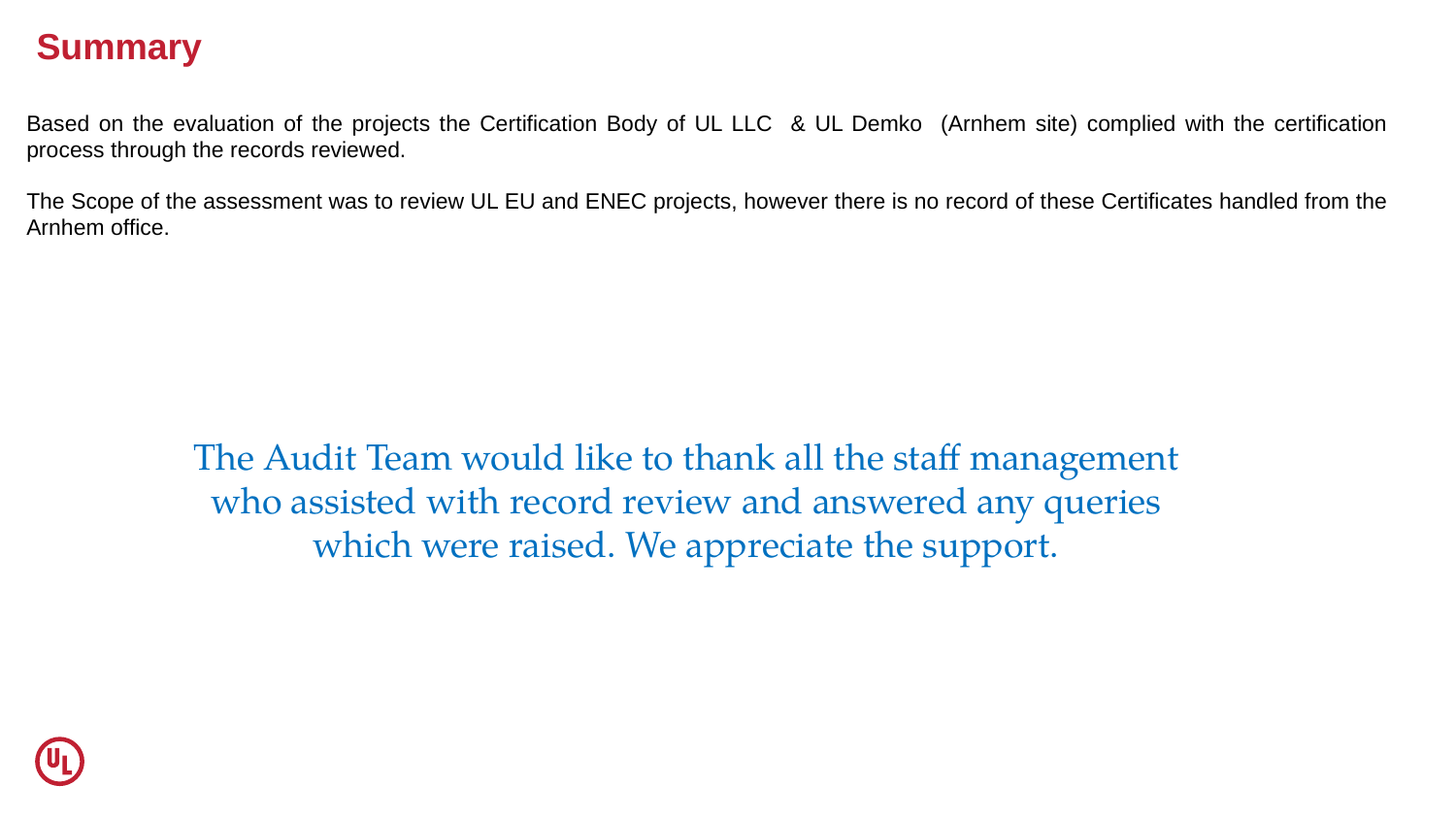

# Summary
Based on the evaluation of the projects the Certification Body of UL LLC  & UL Demko  (Arnhem site) complied with the certification process through the records reviewed.
The Scope of the assessment was to review UL EU and ENEC projects, however there is no record of these Certificates handled from the Arnhem office.
The Audit Team would like to thank all the staff management who assisted with record review and answered any queries which were raised. We appreciate the support.